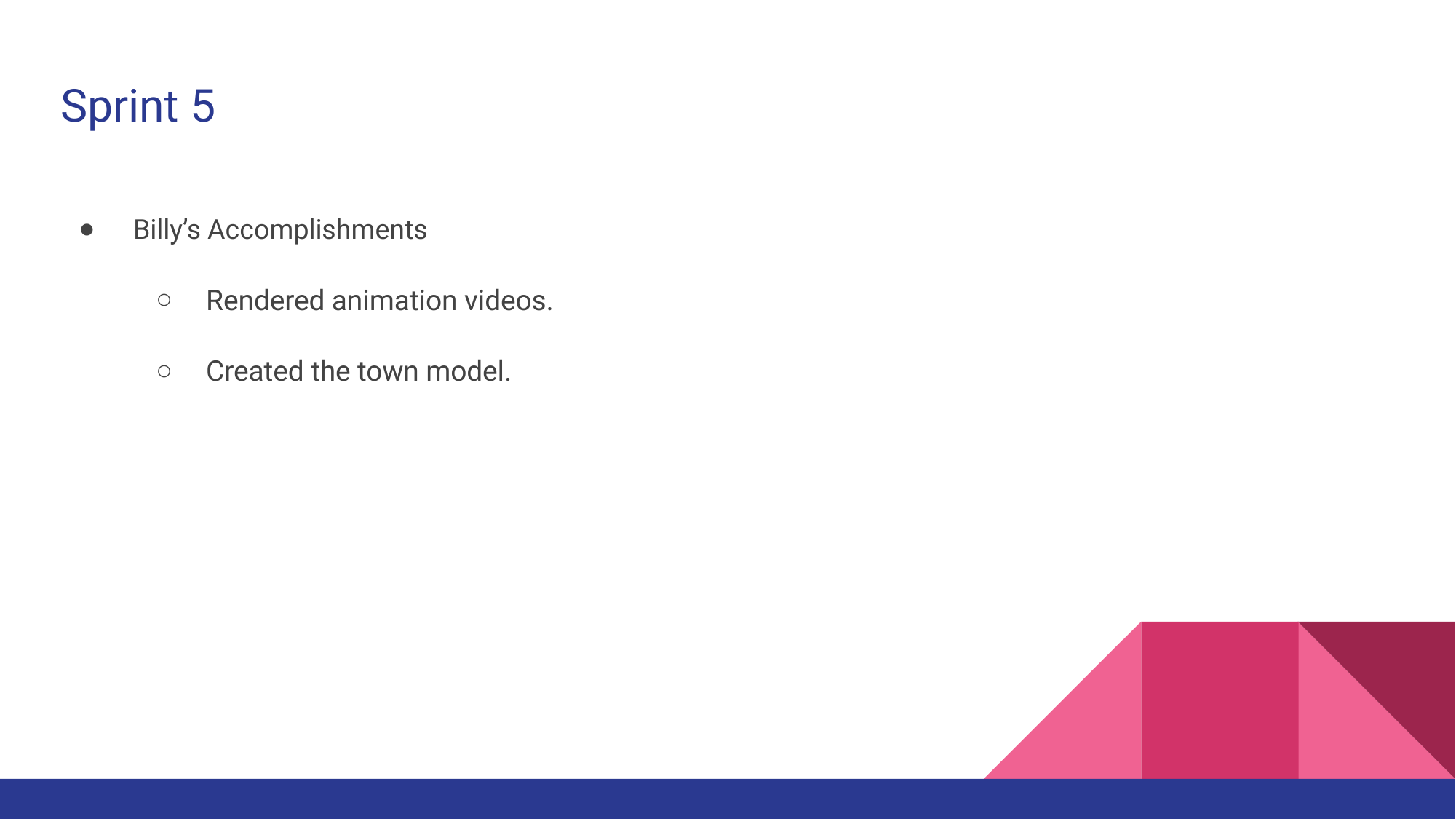

# Sprint 5
Billy’s Accomplishments
Rendered animation videos.
Created the town model.